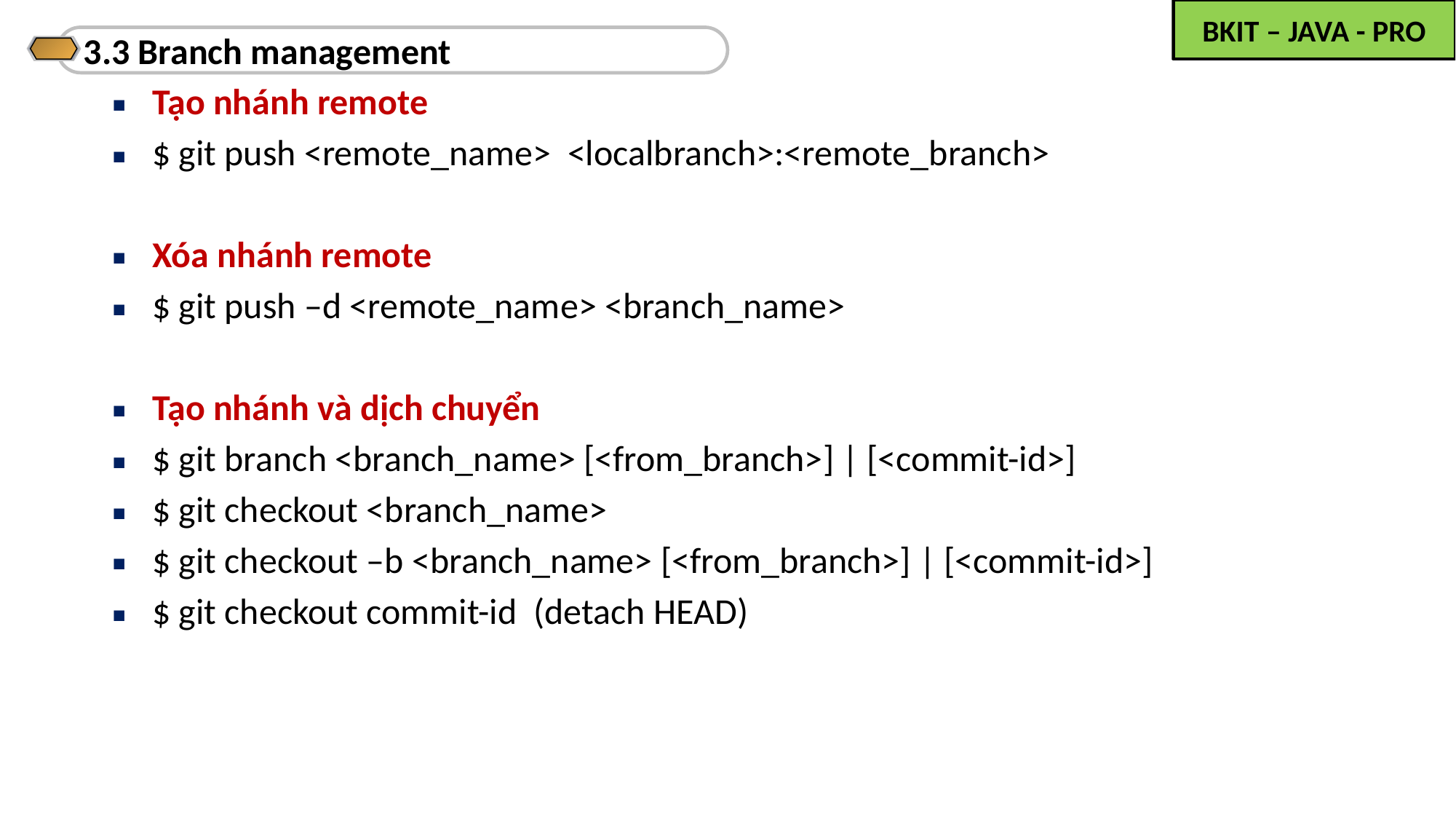

3.3 Branch management

Tạo nhánh remote
$ git push <remote_name>  <localbranch>:<remote_branch>

Xóa nhánh remote
$ git push –d <remote_name> <branch_name>

Tạo nhánh và dịch chuyển
$ git branch <branch_name> [<from_branch>] | [<commit-id>]
$ git checkout <branch_name>
$ git checkout –b <branch_name> [<from_branch>] | [<commit-id>]
$ git checkout commit-id  (detach HEAD)